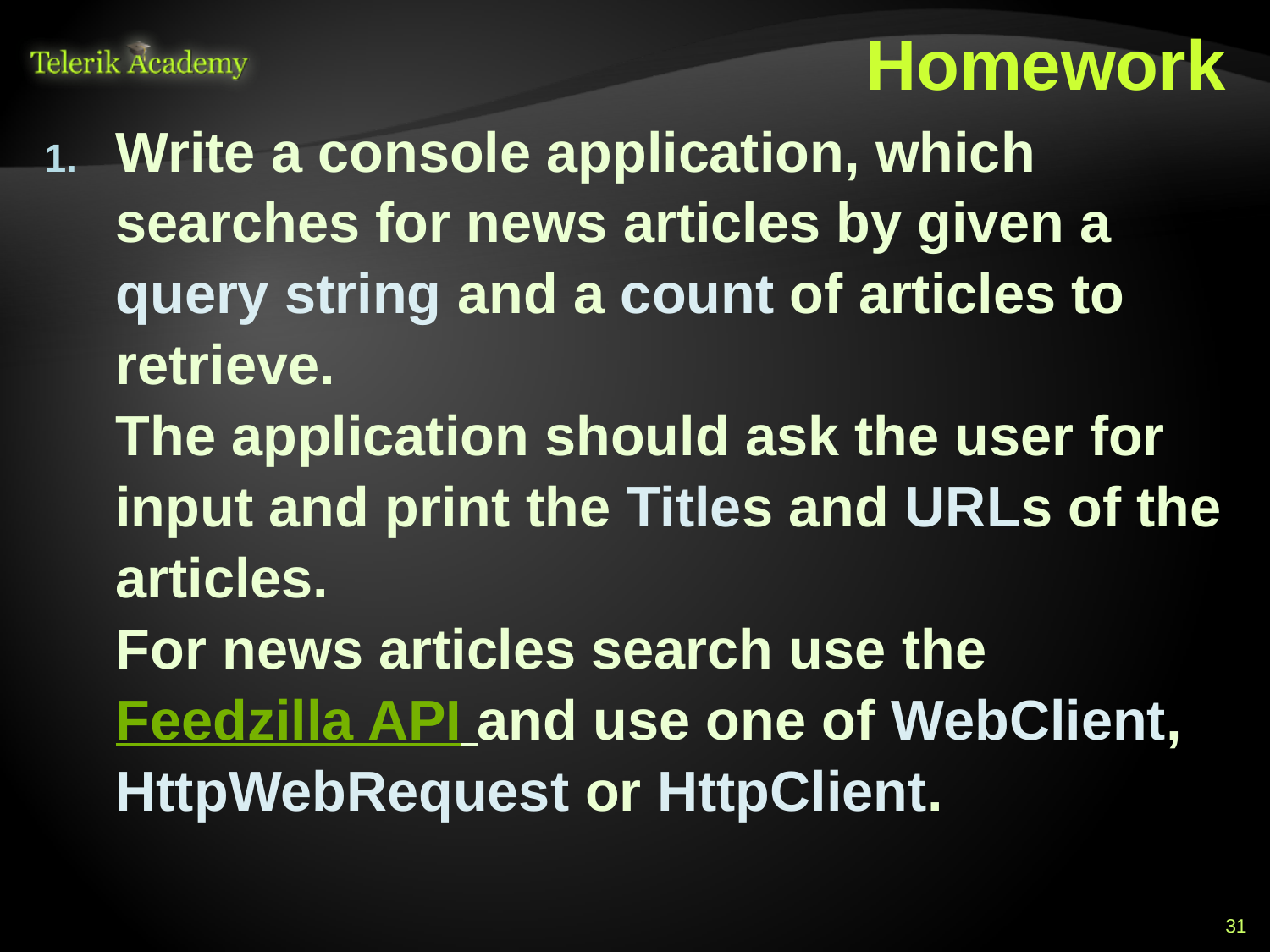

# Homework
Write a console application, which searches for news articles by given a query string and a count of articles to retrieve.
The application should ask the user for input and print the Titles and URLs of the articles.
For news articles search use the Feedzilla API and use one of WebClient, HttpWebRequest or HttpClient.
31